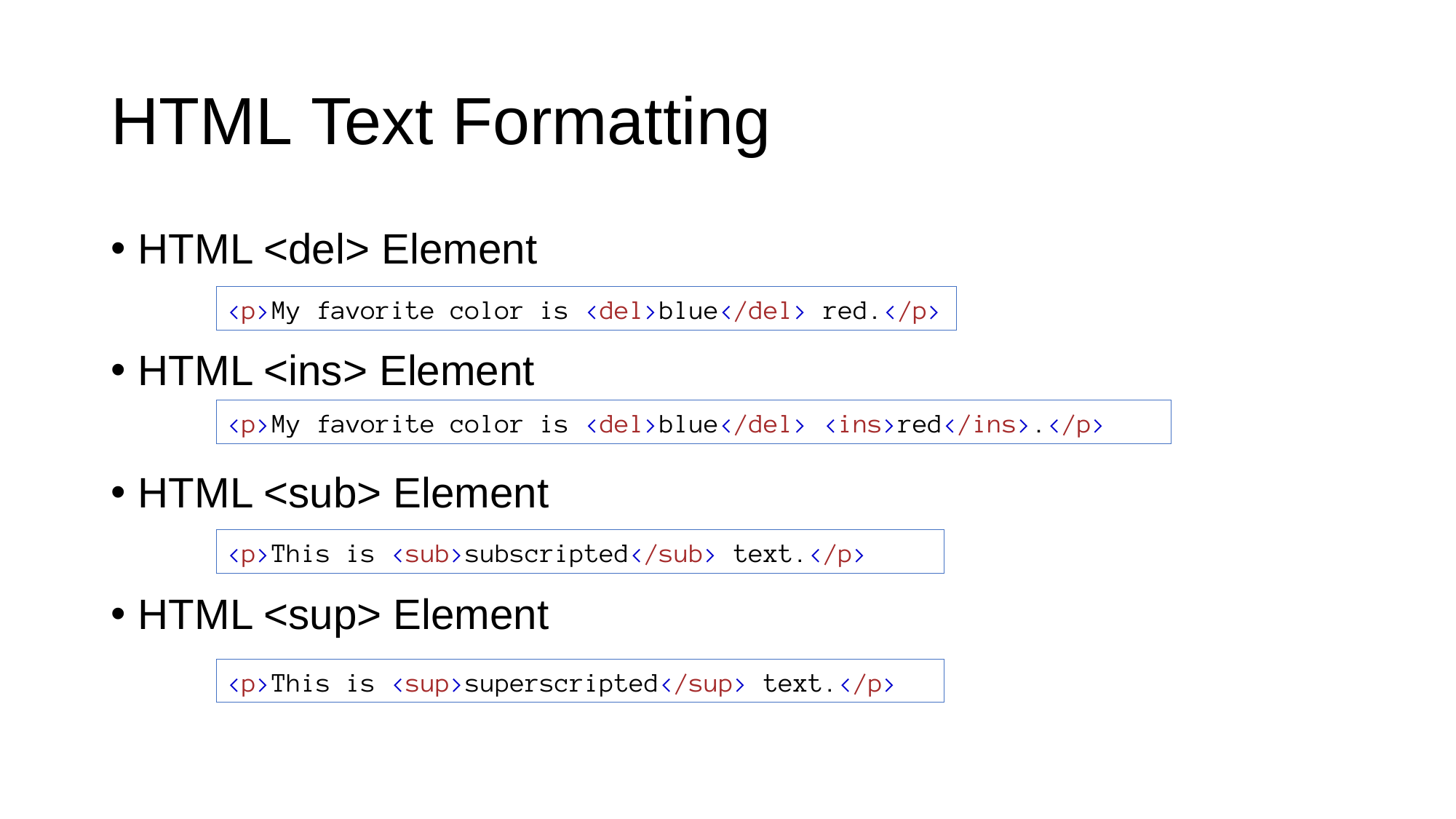

# HTML Text Formatting
HTML <del> Element

HTML <ins> Element

HTML <sub> Element

HTML <sup> Element

<p>My favorite color is <del>blue</del> red.</p>
<p>My favorite color is <del>blue</del> <ins>red</ins>.</p>
<p>This is <sub>subscripted</sub> text.</p>
<p>This is <sup>superscripted</sup> text.</p>